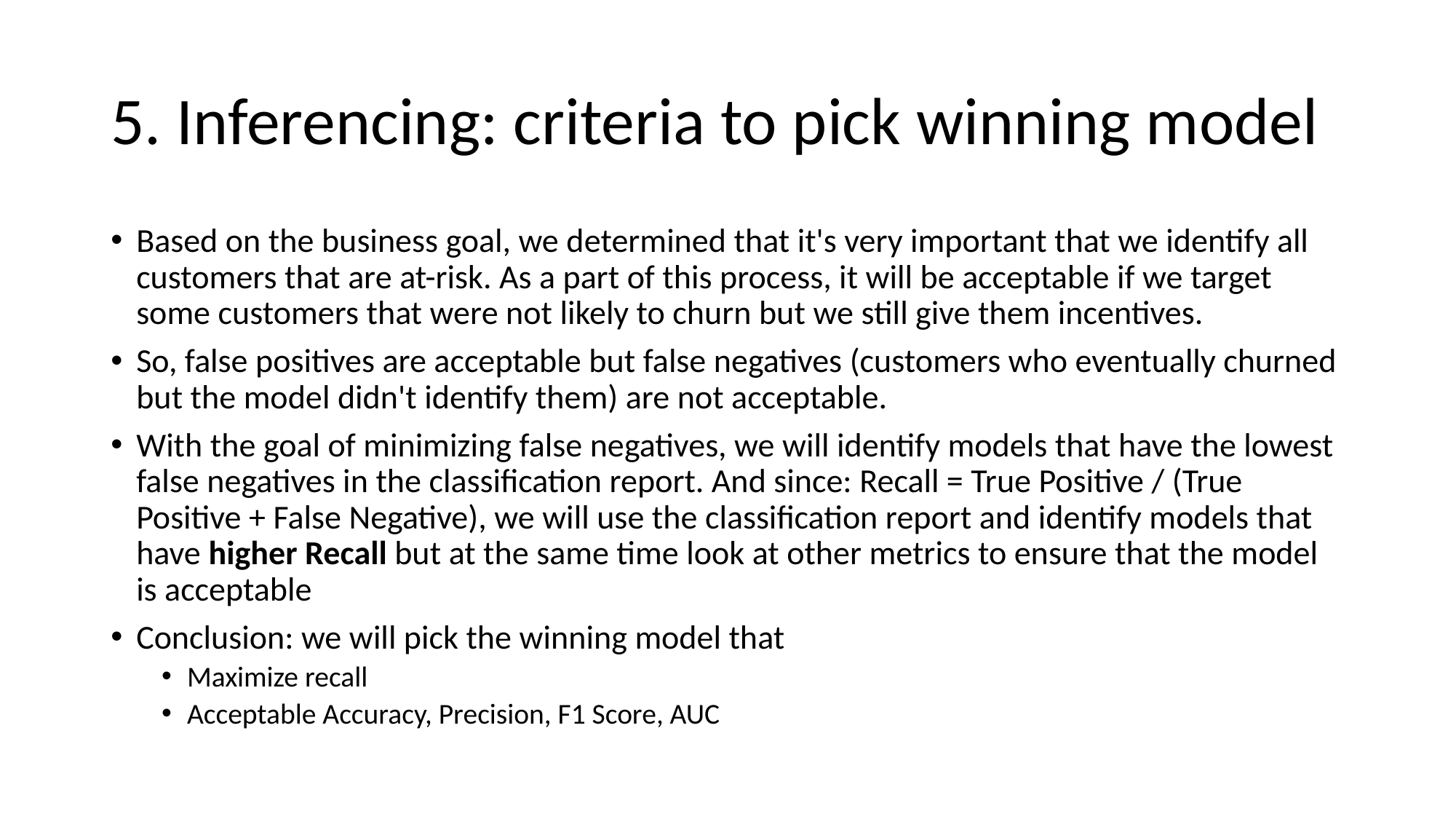

# 5. Inferencing: criteria to pick winning model
Based on the business goal, we determined that it's very important that we identify all customers that are at-risk. As a part of this process, it will be acceptable if we target some customers that were not likely to churn but we still give them incentives.
So, false positives are acceptable but false negatives (customers who eventually churned but the model didn't identify them) are not acceptable.
With the goal of minimizing false negatives, we will identify models that have the lowest false negatives in the classification report. And since: Recall = True Positive / (True Positive + False Negative), we will use the classification report and identify models that have higher Recall but at the same time look at other metrics to ensure that the model is acceptable
Conclusion: we will pick the winning model that
Maximize recall
Acceptable Accuracy, Precision, F1 Score, AUC